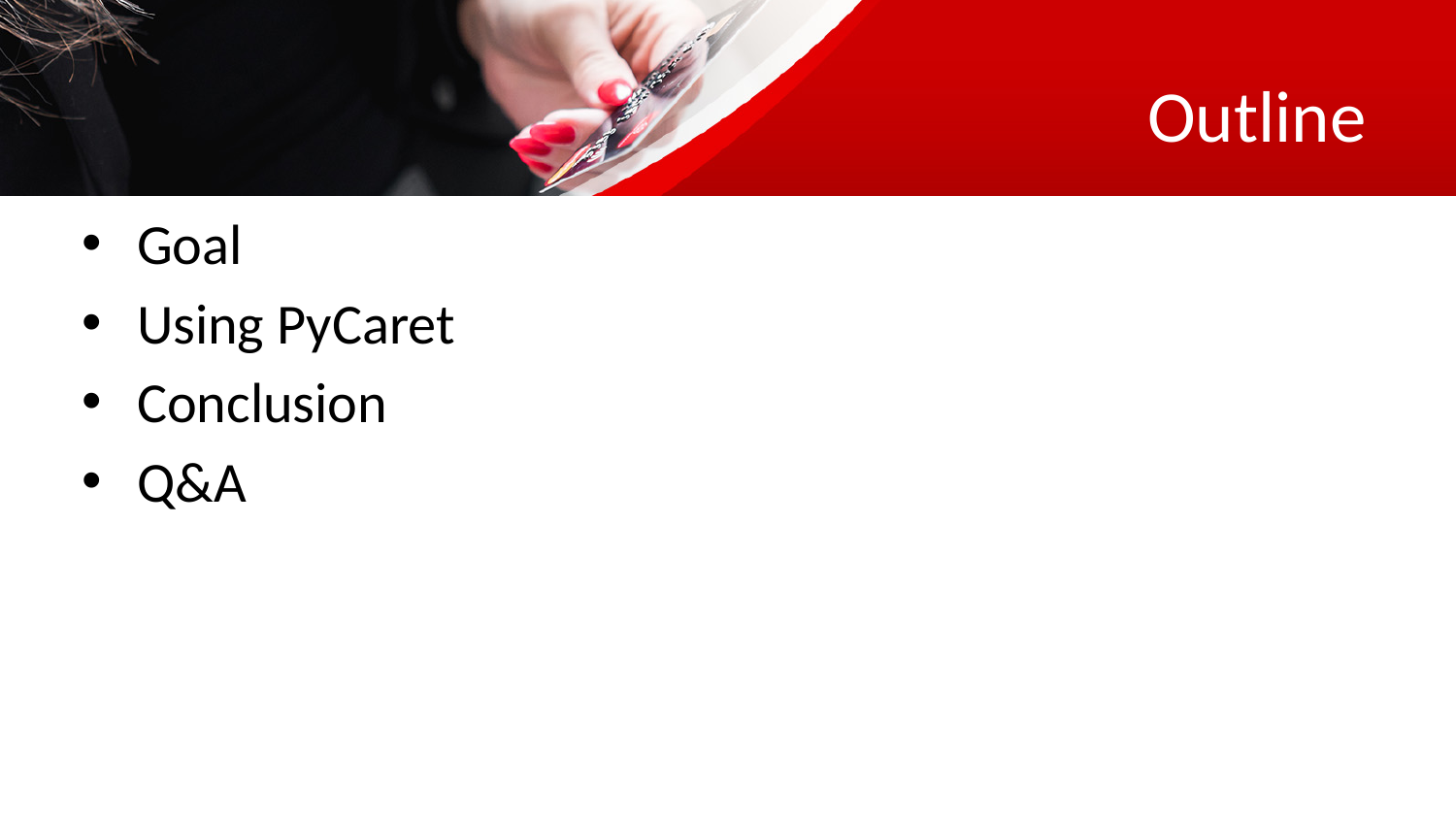

# Outline
Goal
Using PyCaret
Conclusion
Q&A